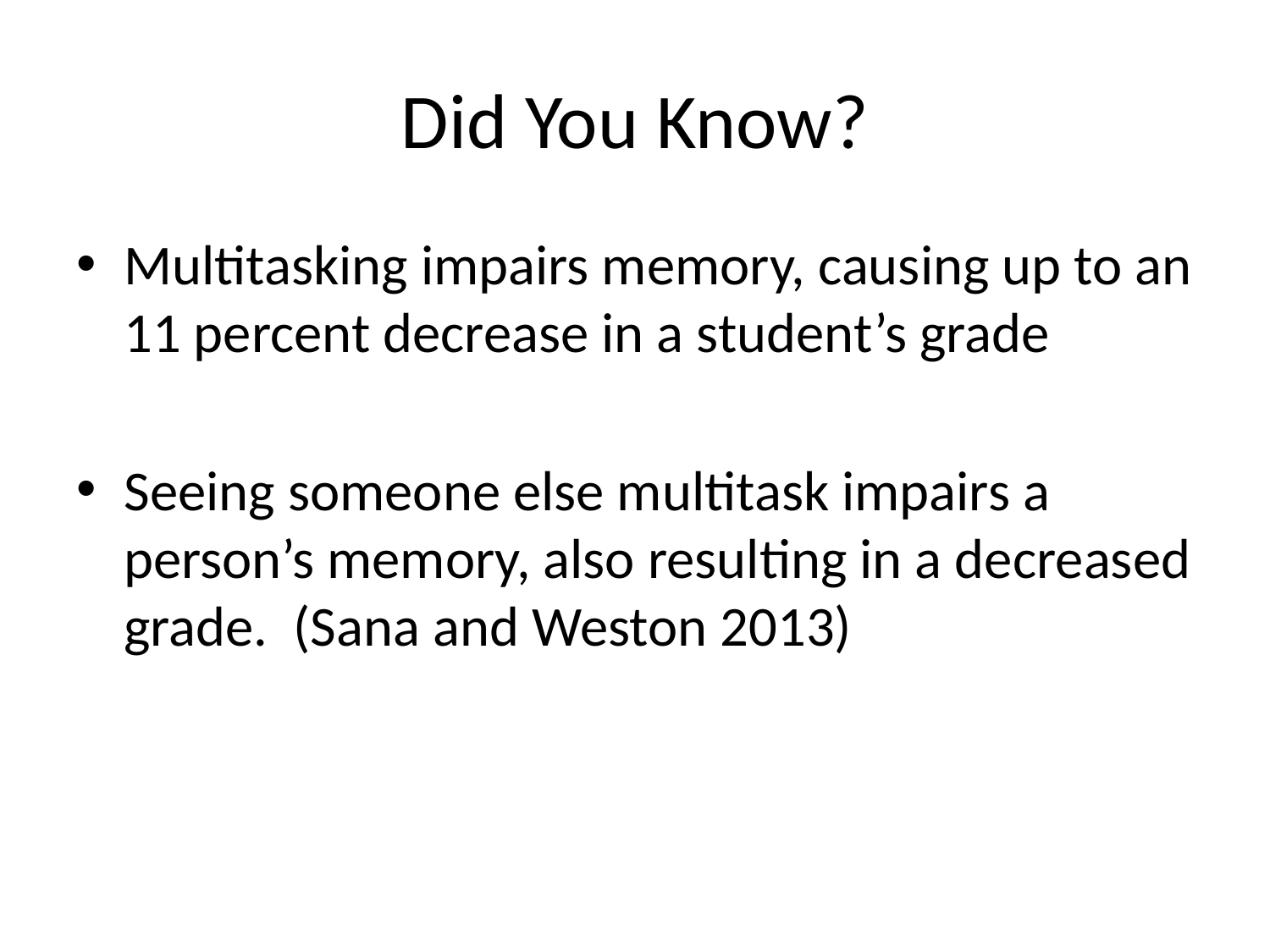

# Did You Know?
Multitasking impairs memory, causing up to an 11 percent decrease in a student’s grade

Seeing someone else multitask impairs a person’s memory, also resulting in a decreased grade.  (Sana and Weston 2013)